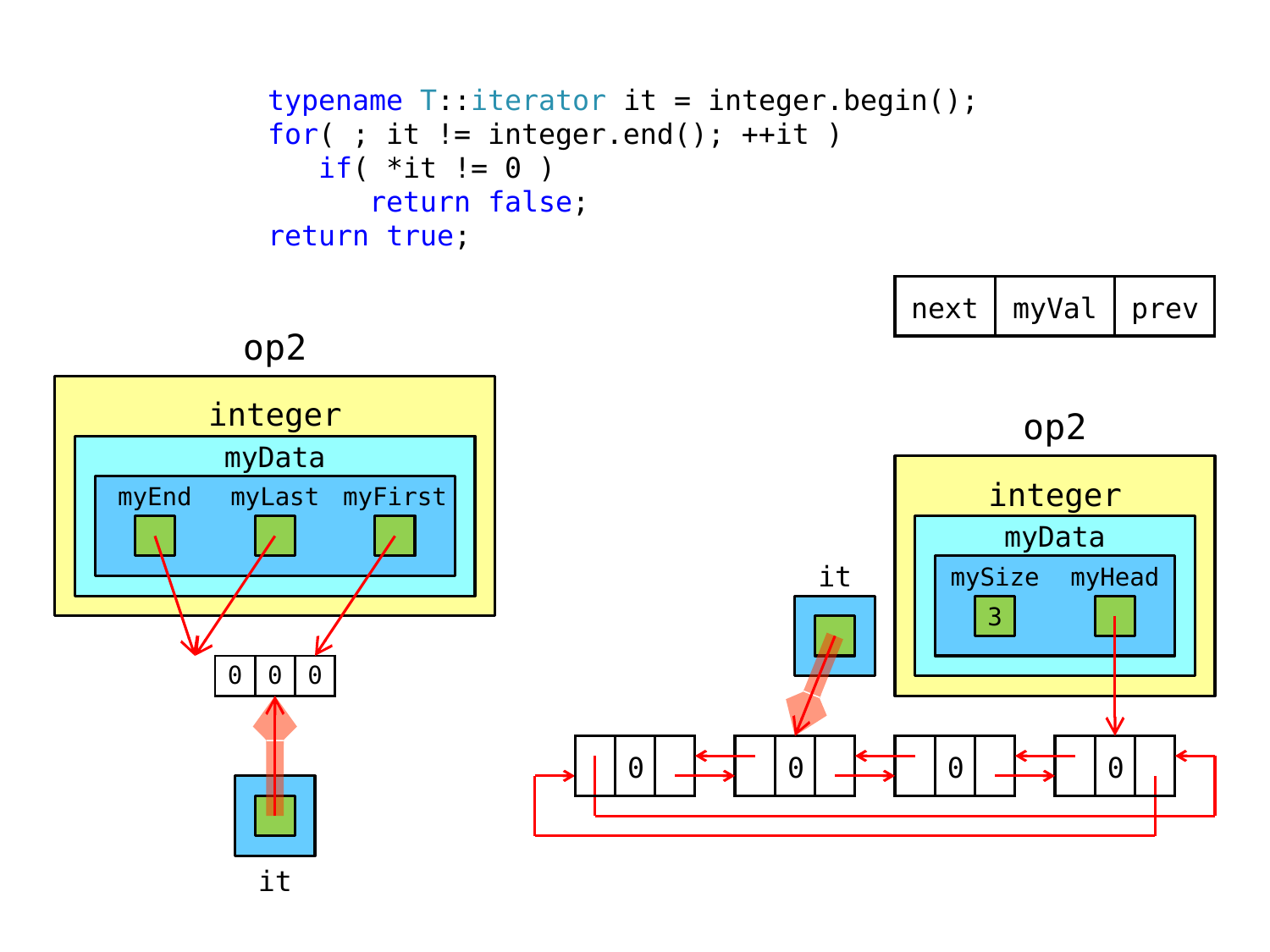

typename T::iterator it = integer.begin();
for( ; it != integer.end(); ++it )
   if( *it != 0 )
      return false;
return true;
next
myVal
prev
op2

integer
op2
myData

integer

myFirst
myEnd
myLast

myData

it

mySize
myHead

3

| 0 | 0 | 0 |
| --- | --- | --- |

0

0

0

0

it